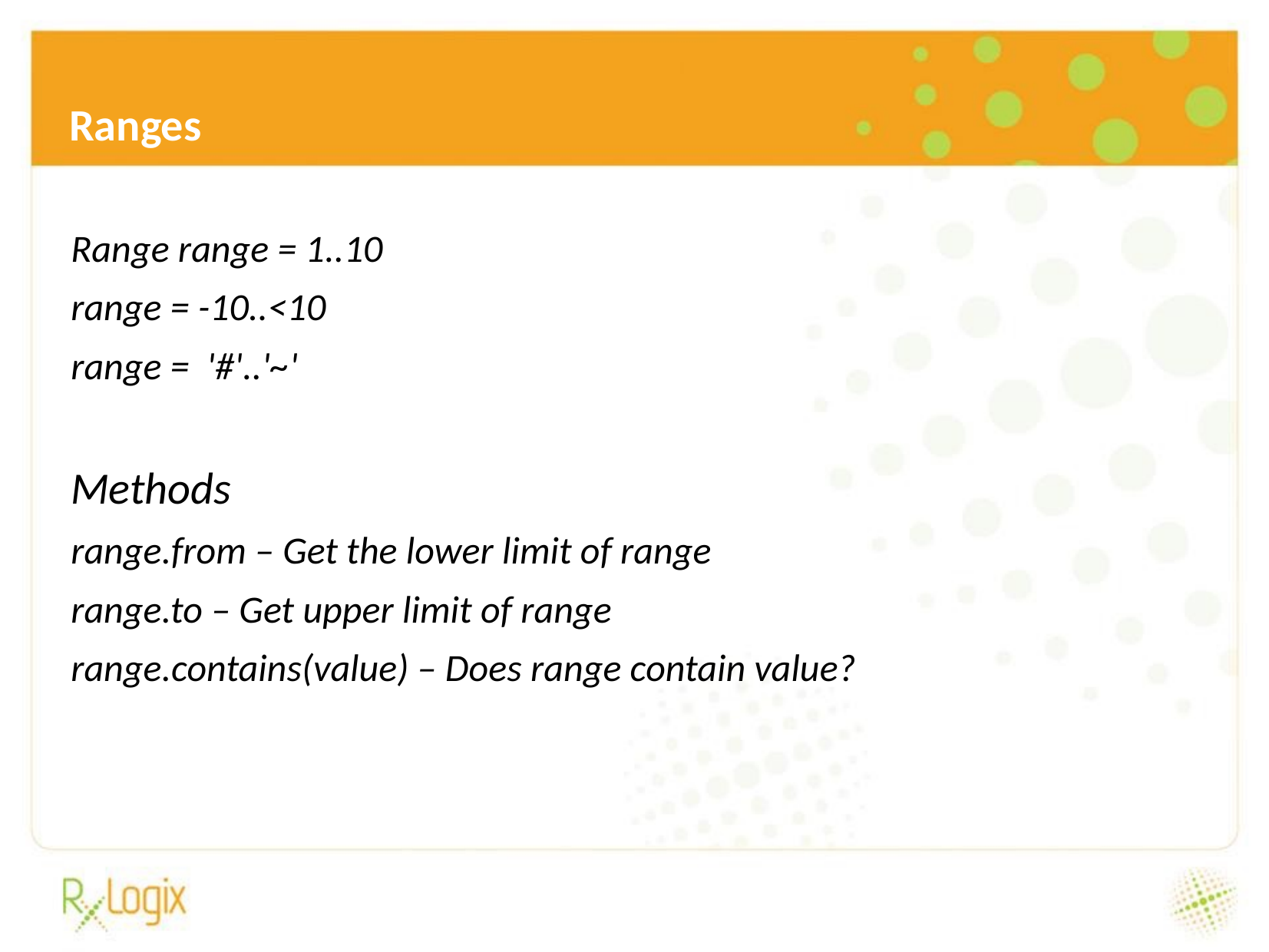

Ranges
Range range = 1..10
range = -10..<10
range =  '#'..'~'

Methods
range.from – Get the lower limit of range
range.to – Get upper limit of range
range.contains(value) – Does range contain value?